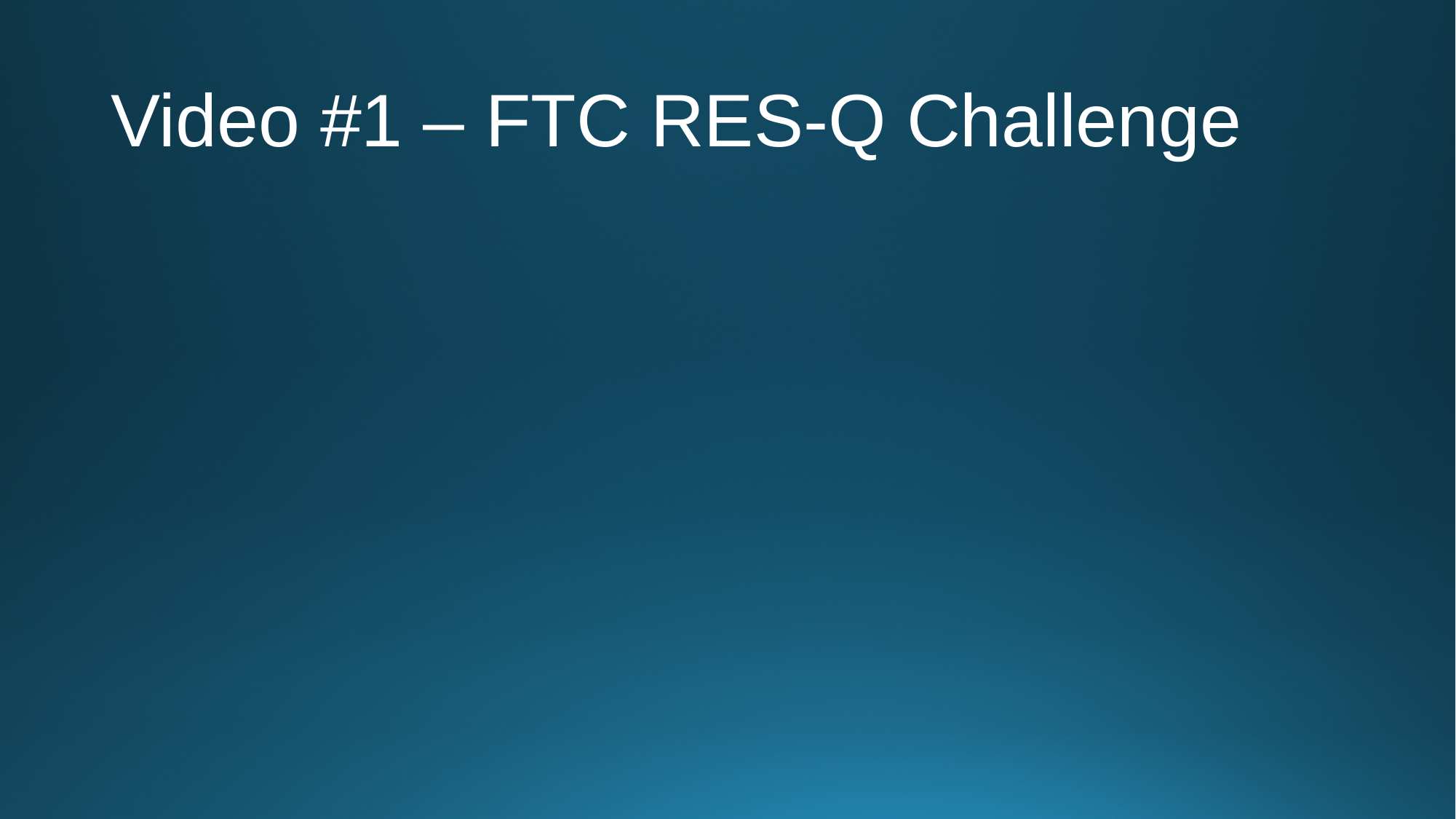

# Video #1 – FTC RES-Q Challenge